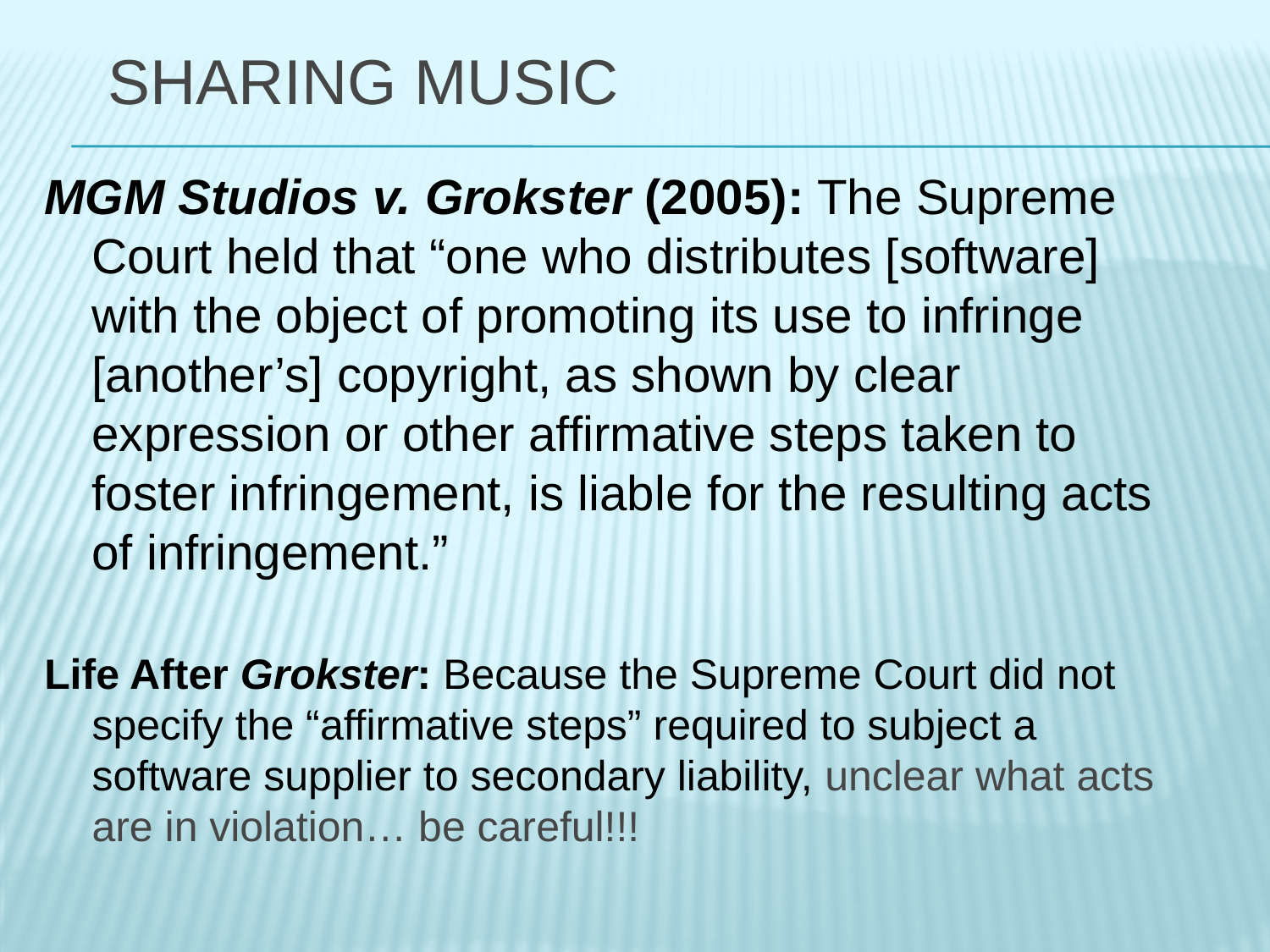

# Sharing Music
MGM Studios v. Grokster (2005): The Supreme Court held that “one who distributes [software] with the object of promoting its use to infringe [another’s] copyright, as shown by clear expression or other affirmative steps taken to foster infringement, is liable for the resulting acts of infringement.”

Life After Grokster: Because the Supreme Court did not specify the “affirmative steps” required to subject a software supplier to secondary liability, unclear what acts are in violation… be careful!!!